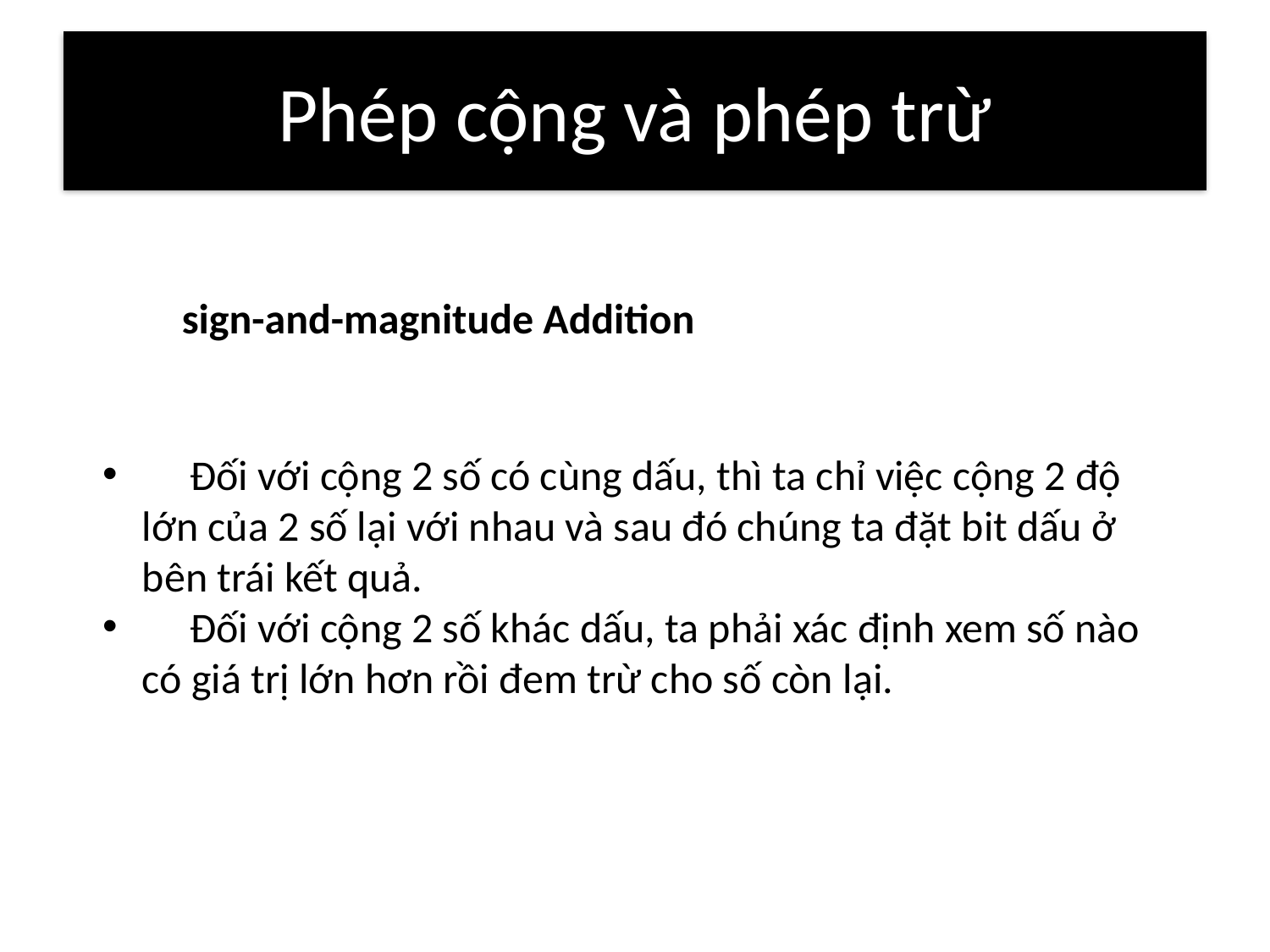

# Phép cộng và phép trừ
sign-and-magnitude Addition
     Đối với cộng 2 số có cùng dấu, thì ta chỉ việc cộng 2 độ lớn của 2 số lại với nhau và sau đó chúng ta đặt bit dấu ở bên trái kết quả.
     Đối với cộng 2 số khác dấu, ta phải xác định xem số nào có giá trị lớn hơn rồi đem trừ cho số còn lại.